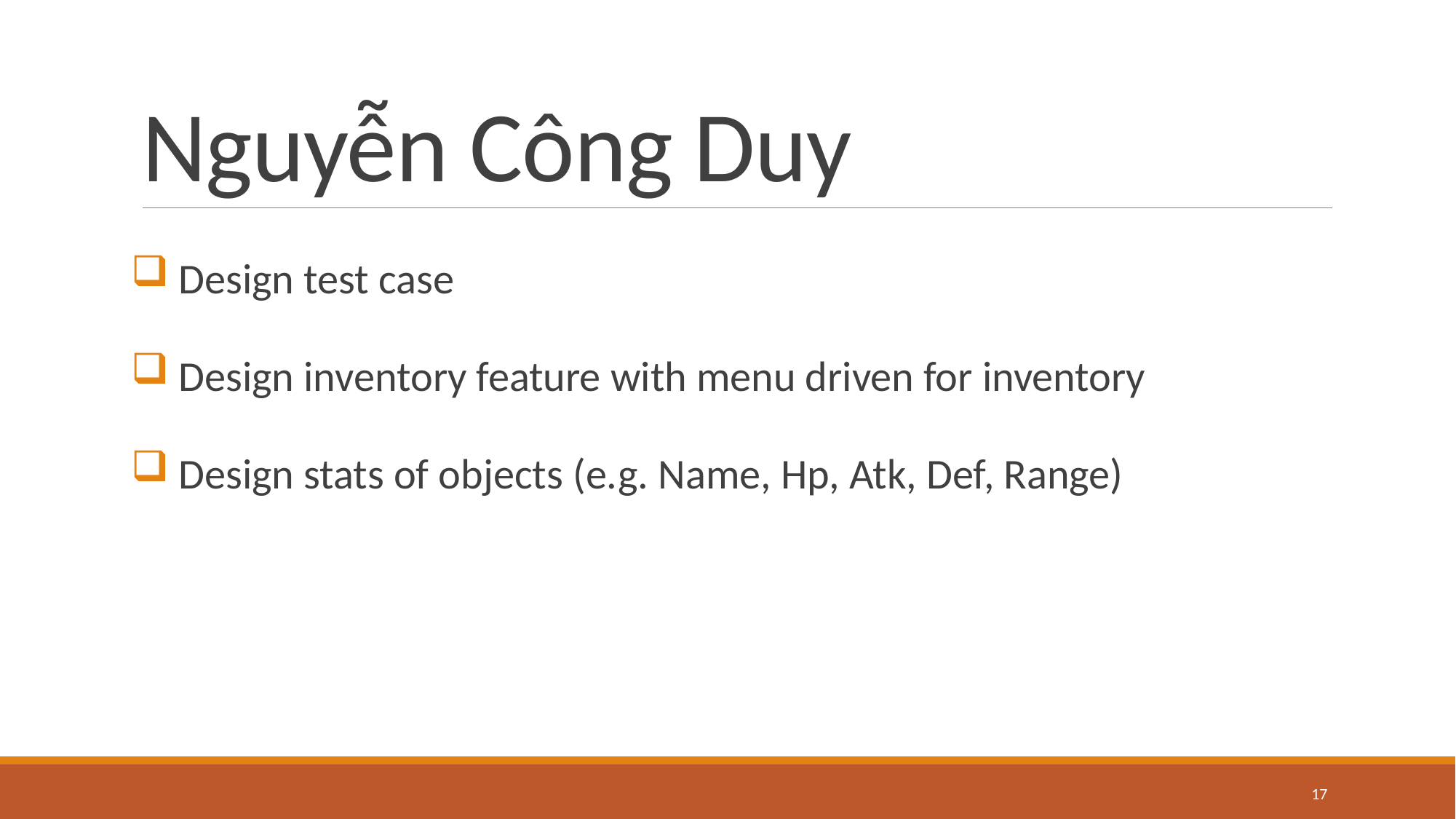

# Nguyễn Công Duy
 Design test case
 Design inventory feature with menu driven for inventory
 Design stats of objects (e.g. Name, Hp, Atk, Def, Range)

17